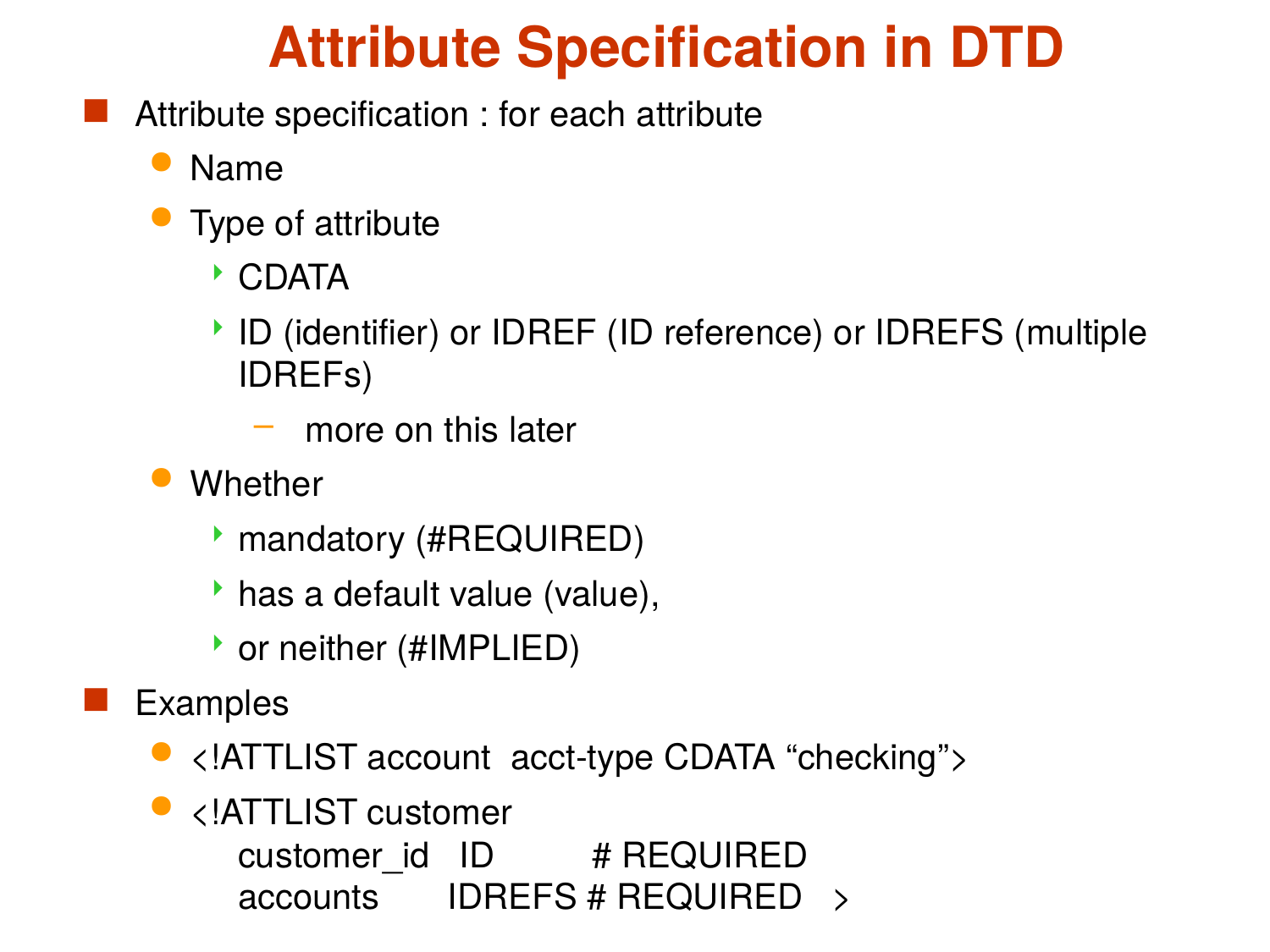

# Attribute Specification in DTD
Attribute specification : for each attribute
Name
Type of attribute
CDATA
ID (identifier) or IDREF (ID reference) or IDREFS (multiple IDREFs)
  more on this later
Whether
mandatory (#REQUIRED)
has a default value (value),
or neither (#IMPLIED)
Examples
<!ATTLIST account  acct-type CDATA “checking”>
<!ATTLIST customer
	customer_id   ID          # REQUIRED
	accounts       IDREFS # REQUIRED   >